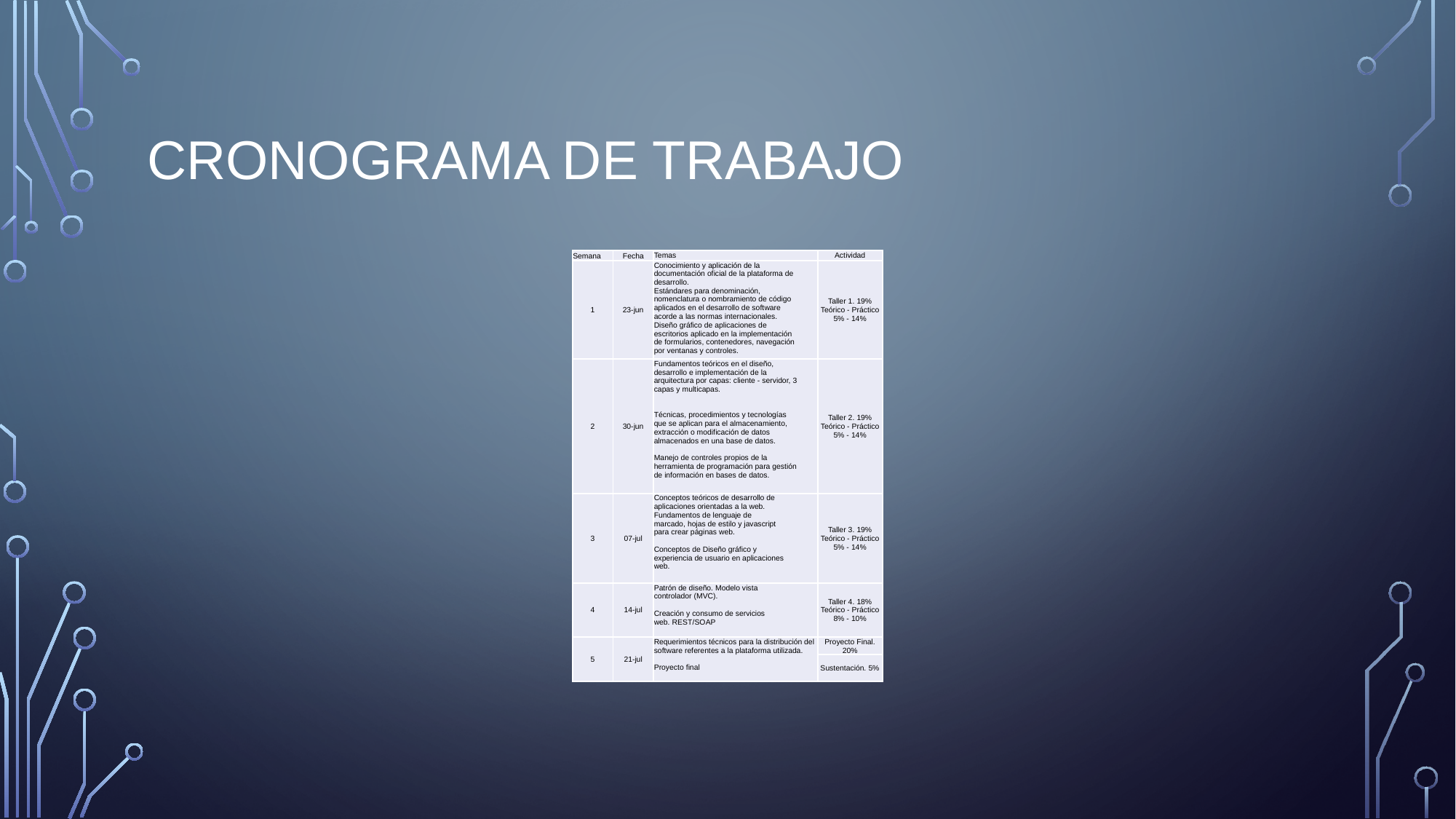

# Cronograma de trabajo
| Semana | Fecha | Temas | Actividad |
| --- | --- | --- | --- |
| 1 | 23-jun | Conocimiento y aplicación de la documentación oficial de la plataforma de desarrollo. Estándares para denominación, nomenclatura o nombramiento de código aplicados en el desarrollo de software acorde a las normas internacionales. Diseño gráfico de aplicaciones de escritorios aplicado en la implementación de formularios, contenedores, navegación por ventanas y controles. | Taller 1. 19% Teórico - Práctico 5% - 14% |
| 2 | 30-jun | Fundamentos teóricos en el diseño, desarrollo e implementación de la arquitectura por capas: cliente - servidor, 3 capas y multicapas. Técnicas, procedimientos y tecnologías que se aplican para el almacenamiento, extracción o modificación de datos almacenados en una base de datos. Manejo de controles propios de la herramienta de programación para gestión de información en bases de datos. | Taller 2. 19% Teórico - Práctico 5% - 14% |
| 3 | 07-jul | Conceptos teóricos de desarrollo de aplicaciones orientadas a la web. Fundamentos de lenguaje de marcado, hojas de estilo y javascript para crear páginas web. Conceptos de Diseño gráfico y experiencia de usuario en aplicaciones web. | Taller 3. 19% Teórico - Práctico 5% - 14% |
| 4 | 14-jul | Patrón de diseño. Modelo vista controlador (MVC). Creación y consumo de servicios web. REST/SOAP | Taller 4. 18% Teórico - Práctico 8% - 10% |
| 5 | 21-jul | Requerimientos técnicos para la distribución del software referentes a la plataforma utilizada. Proyecto final | Proyecto Final. 20% |
|  |  |  | Sustentación. 5% |